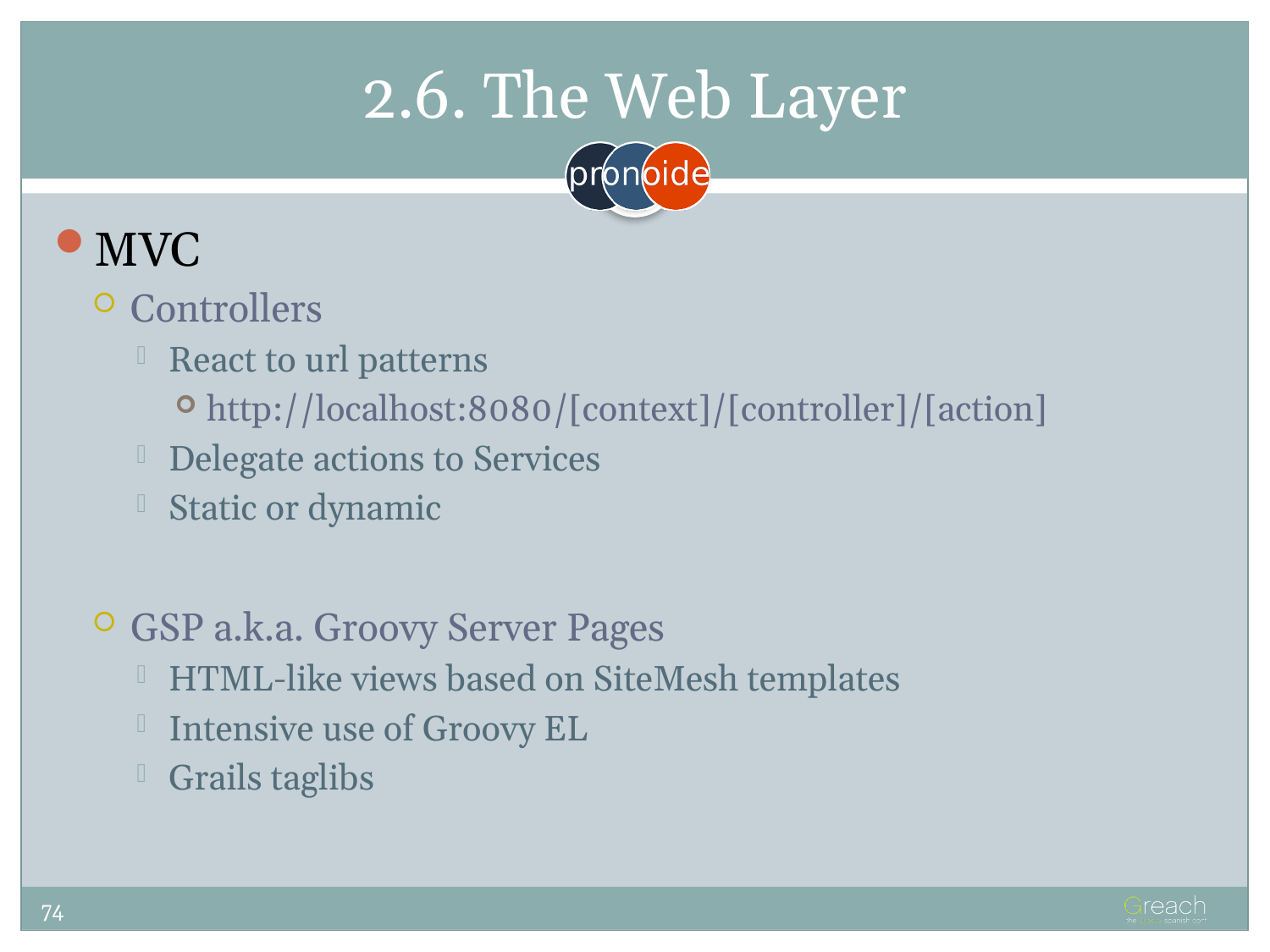

# 2.6. The Web Layer
MVC
Controllers
React to url patterns
http://localhost:8080/[context]/[controller]/[action]
Delegate actions to Services
Static or dynamic

GSP a.k.a. Groovy Server Pages
HTML-like views based on SiteMesh templates
Intensive use of Groovy EL
Grails taglibs